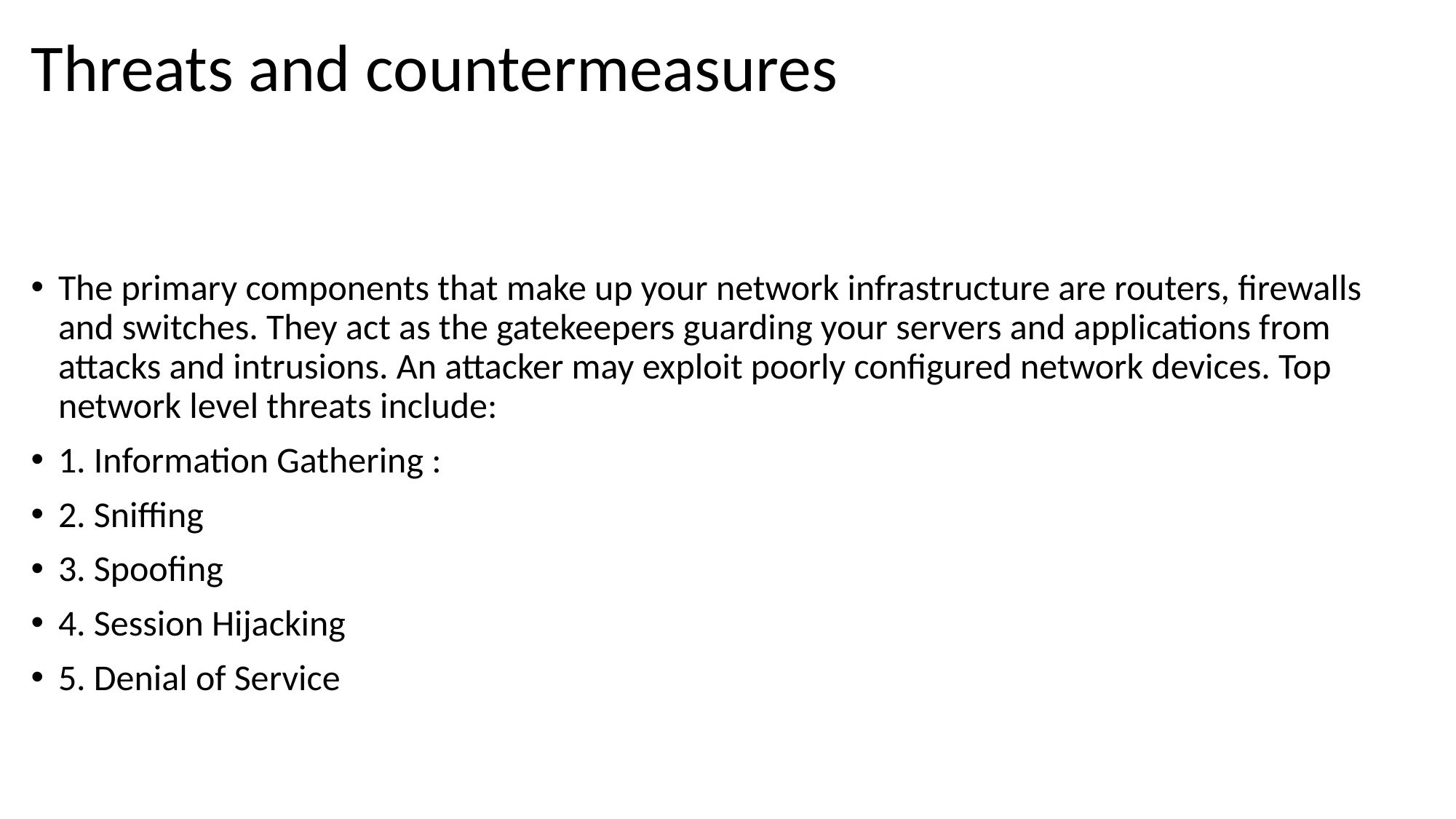

# Threats and countermeasures
The primary components that make up your network infrastructure are routers, firewalls and switches. They act as the gatekeepers guarding your servers and applications from attacks and intrusions. An attacker may exploit poorly configured network devices. Top network level threats include:
1. Information Gathering :
2. Sniffing
3. Spoofing
4. Session Hijacking
5. Denial of Service